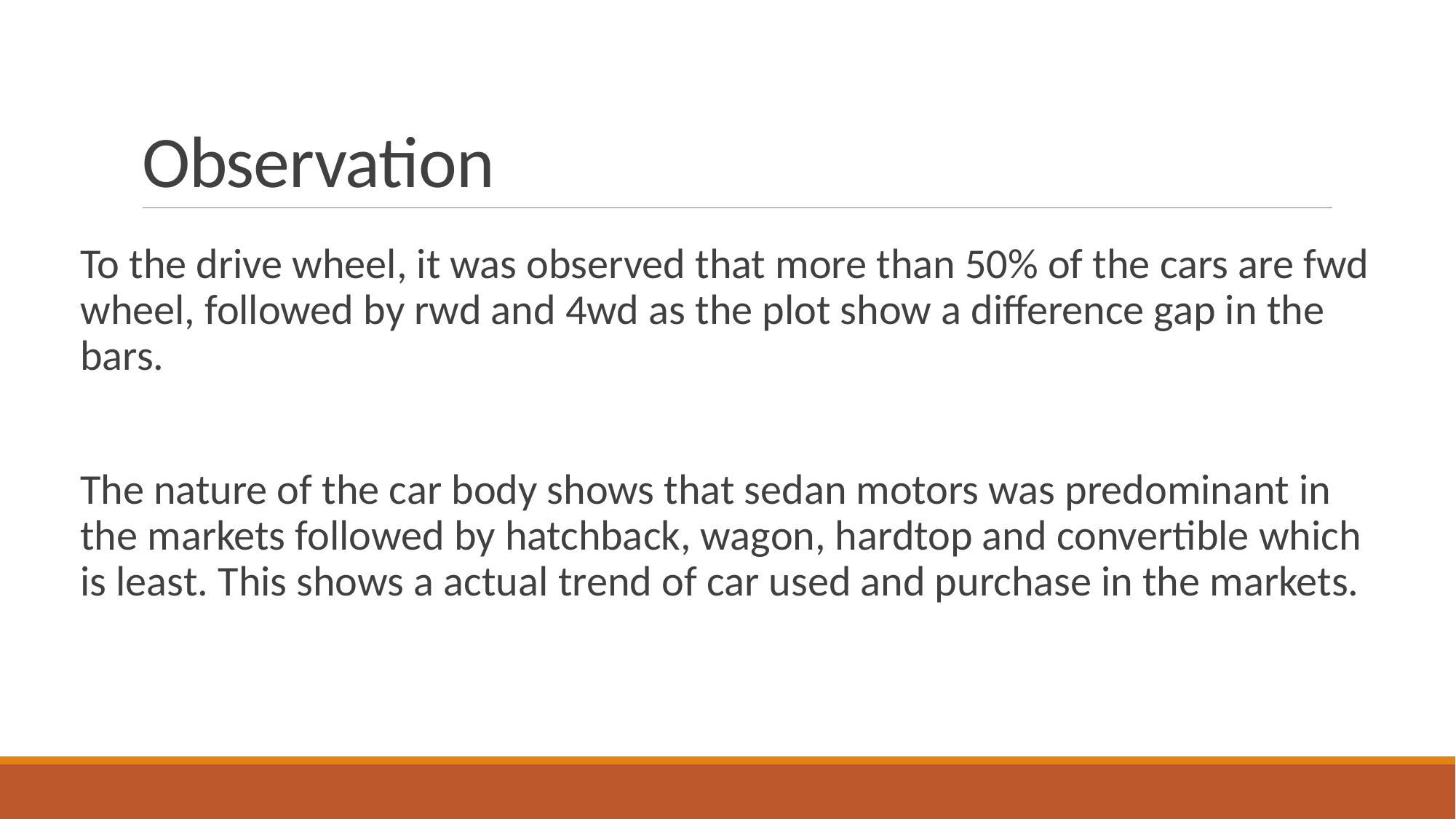

# Observation
To the drive wheel, it was observed that more than 50% of the cars are fwd wheel, followed by rwd and 4wd as the plot show a difference gap in the bars.

The nature of the car body shows that sedan motors was predominant in the markets followed by hatchback, wagon, hardtop and convertible which is least. This shows a actual trend of car used and purchase in the markets.